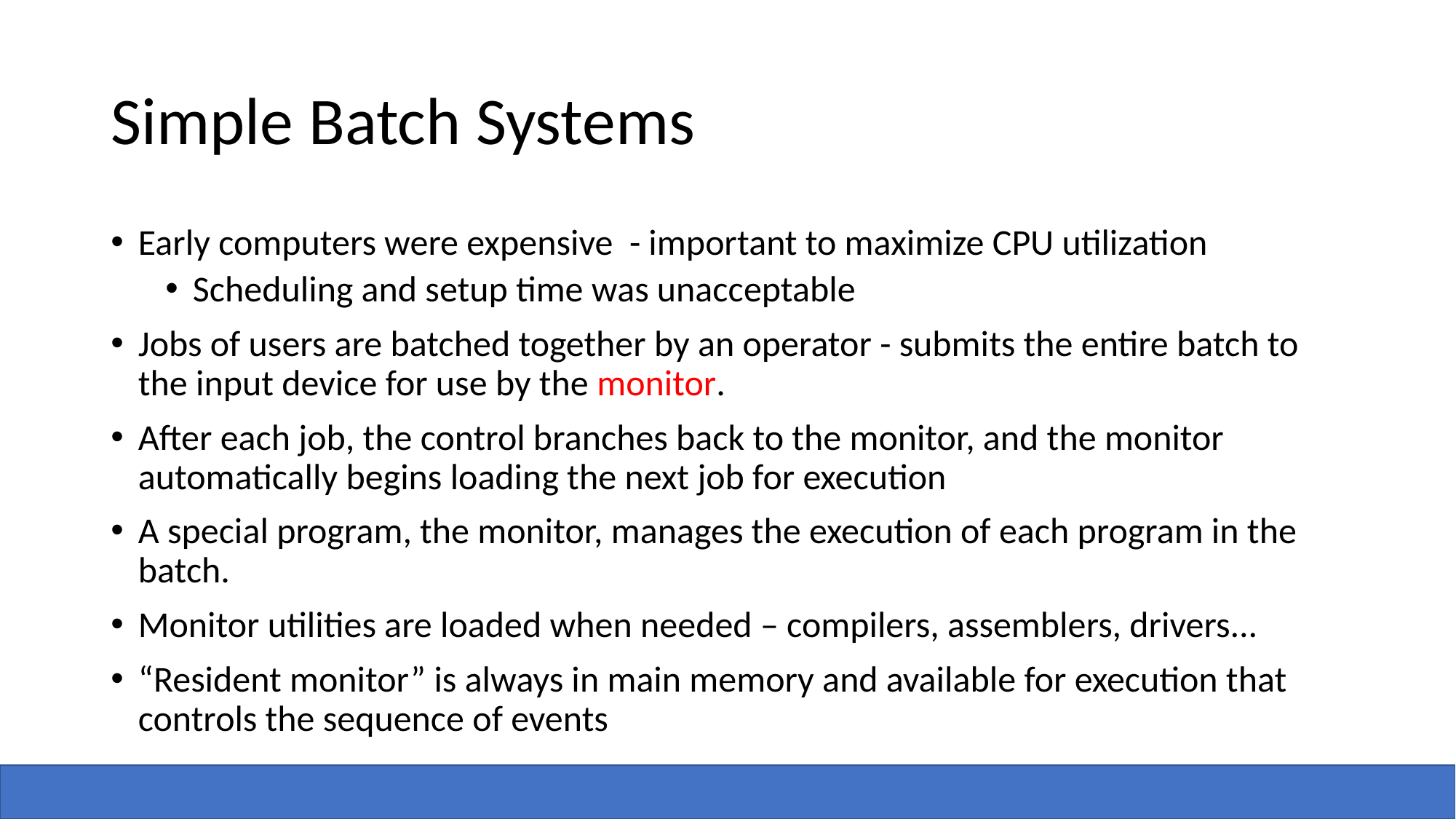

# Simple Batch Systems
Early computers were expensive  - important to maximize CPU utilization
Scheduling and setup time was unacceptable
Jobs of users are batched together by an operator - submits the entire batch to the input device for use by the monitor.
After each job, the control branches back to the monitor, and the monitor automatically begins loading the next job for execution
A special program, the monitor, manages the execution of each program in the batch.
Monitor utilities are loaded when needed – compilers, assemblers, drivers...
“Resident monitor” is always in main memory and available for execution that controls the sequence of events